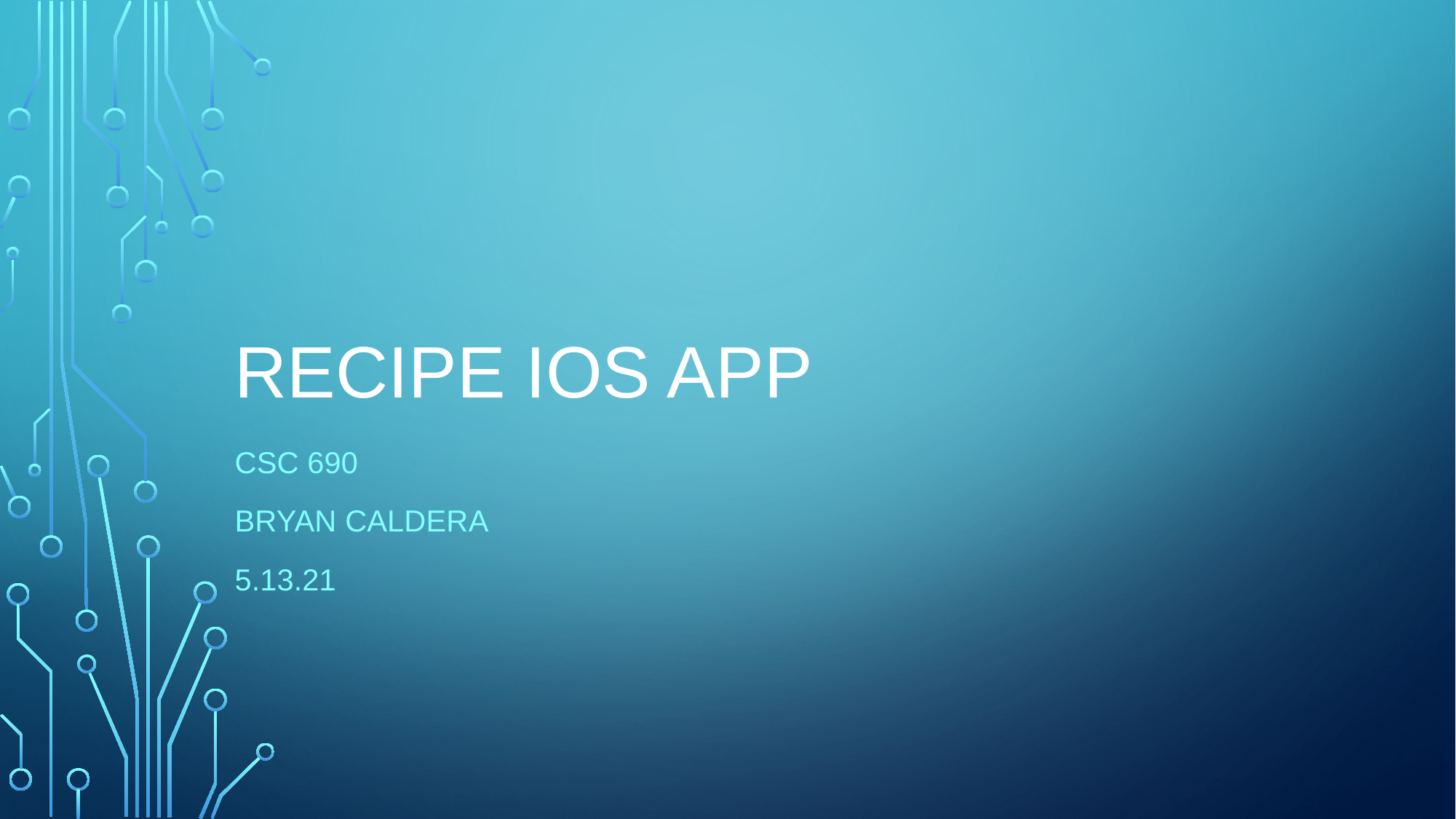

# Recipe iOS App
CSC 690
Bryan Caldera
5.13.21